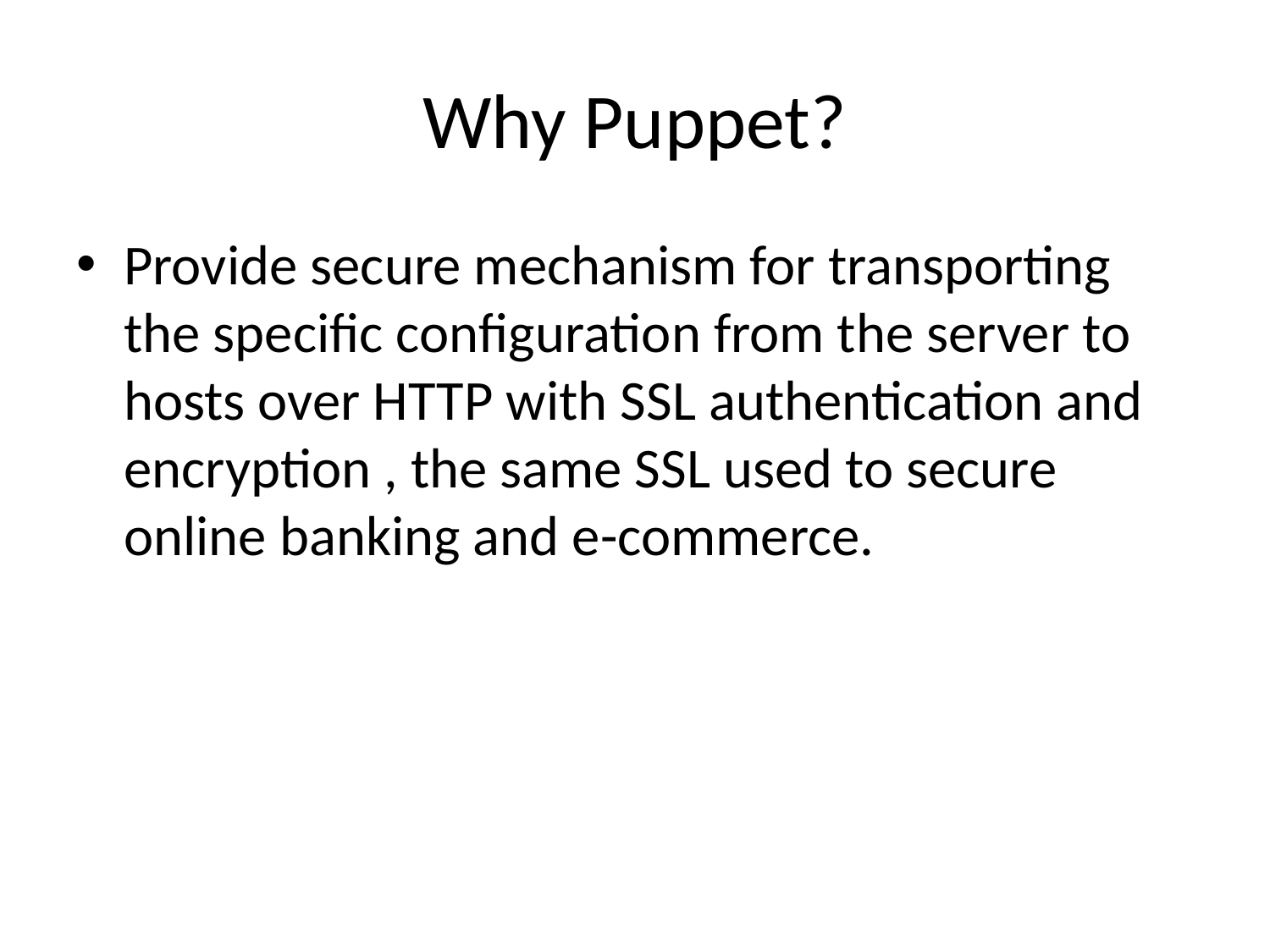

# Why Puppet?
Provide secure mechanism for transporting the specific configuration from the server to hosts over HTTP with SSL authentication and encryption , the same SSL used to secure online banking and e-commerce.